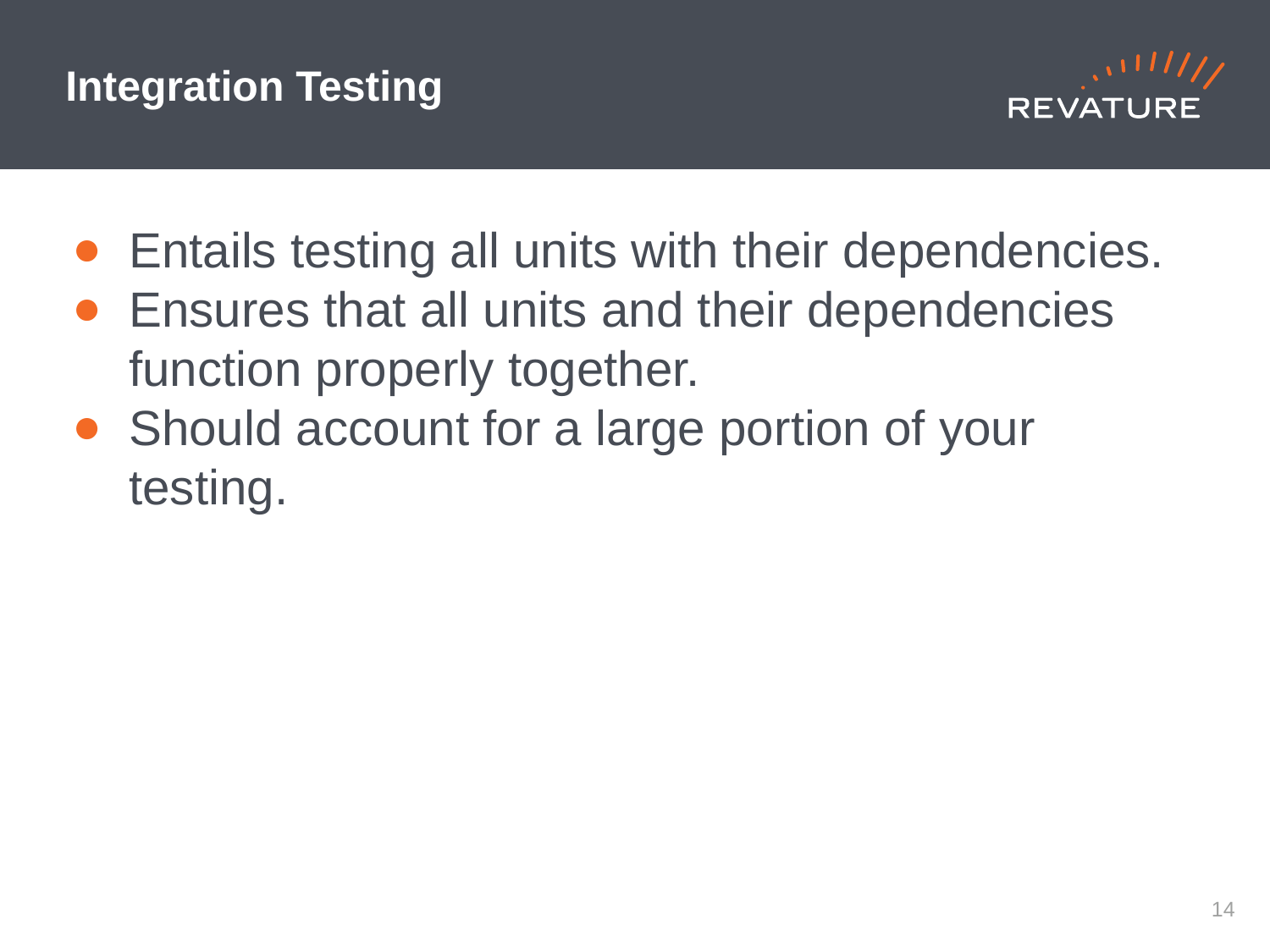

# Integration Testing
Entails testing all units with their dependencies.
Ensures that all units and their dependencies function properly together.
Should account for a large portion of your testing.
14